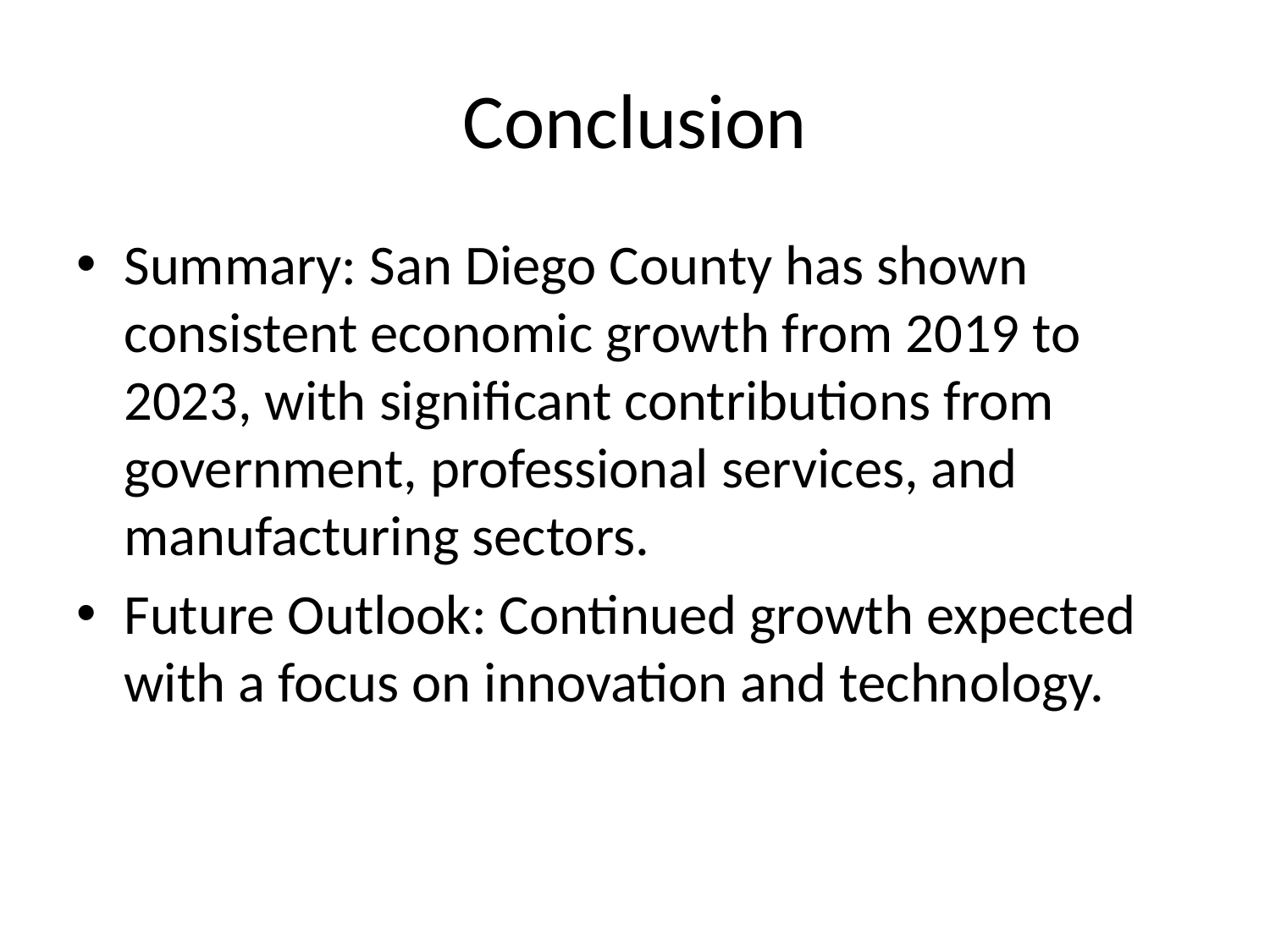

# Conclusion
Summary: San Diego County has shown consistent economic growth from 2019 to 2023, with significant contributions from government, professional services, and manufacturing sectors.
Future Outlook: Continued growth expected with a focus on innovation and technology.